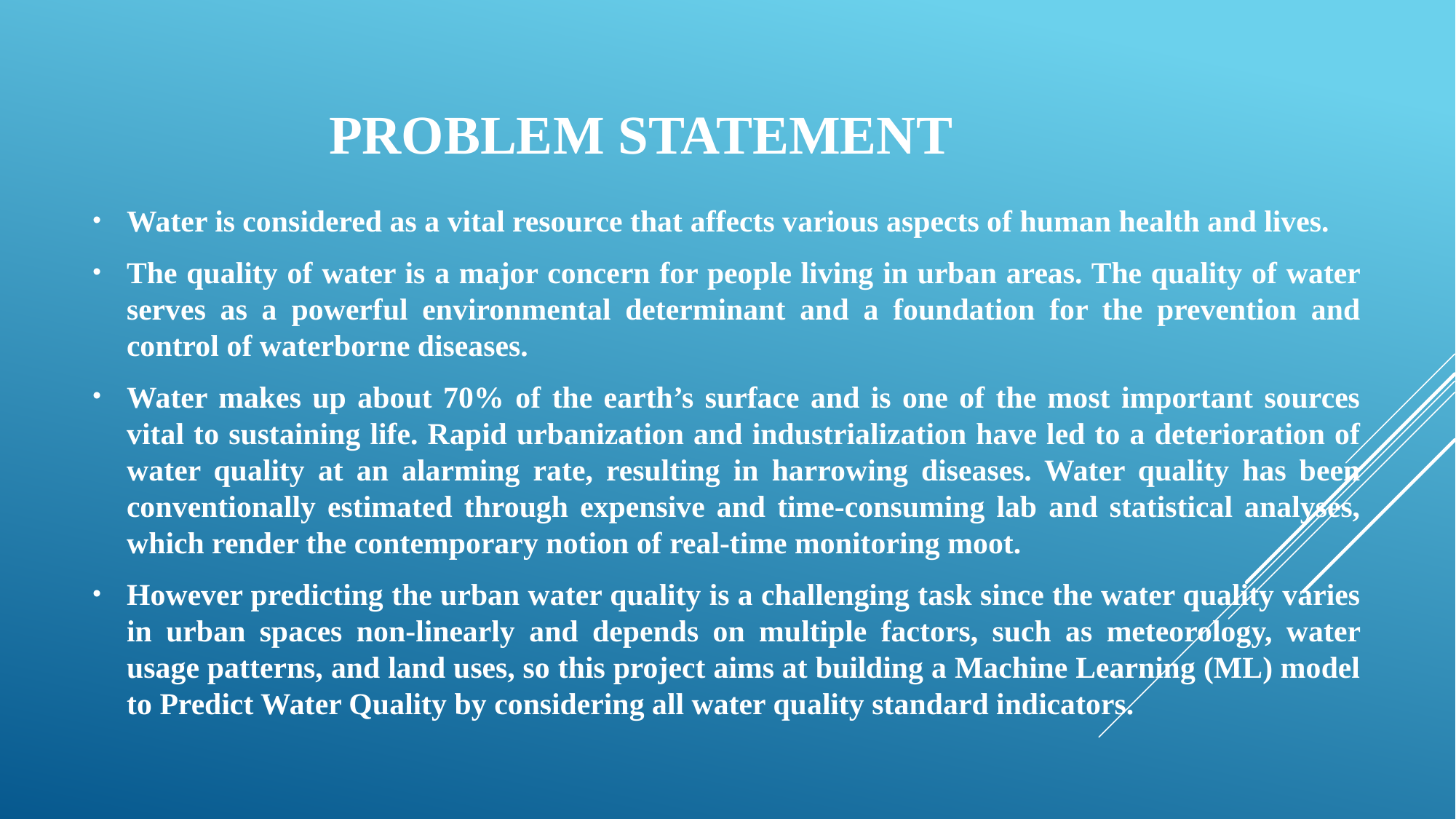

# PROBLEM STATEMENT
Water is considered as a vital resource that affects various aspects of human health and lives.
The quality of water is a major concern for people living in urban areas. The quality of water serves as a powerful environmental determinant and a foundation for the prevention and control of waterborne diseases.
Water makes up about 70% of the earth’s surface and is one of the most important sources vital to sustaining life. Rapid urbanization and industrialization have led to a deterioration of water quality at an alarming rate, resulting in harrowing diseases. Water quality has been conventionally estimated through expensive and time-consuming lab and statistical analyses, which render the contemporary notion of real-time monitoring moot.
However predicting the urban water quality is a challenging task since the water quality varies in urban spaces non-linearly and depends on multiple factors, such as meteorology, water usage patterns, and land uses, so this project aims at building a Machine Learning (ML) model to Predict Water Quality by considering all water quality standard indicators.